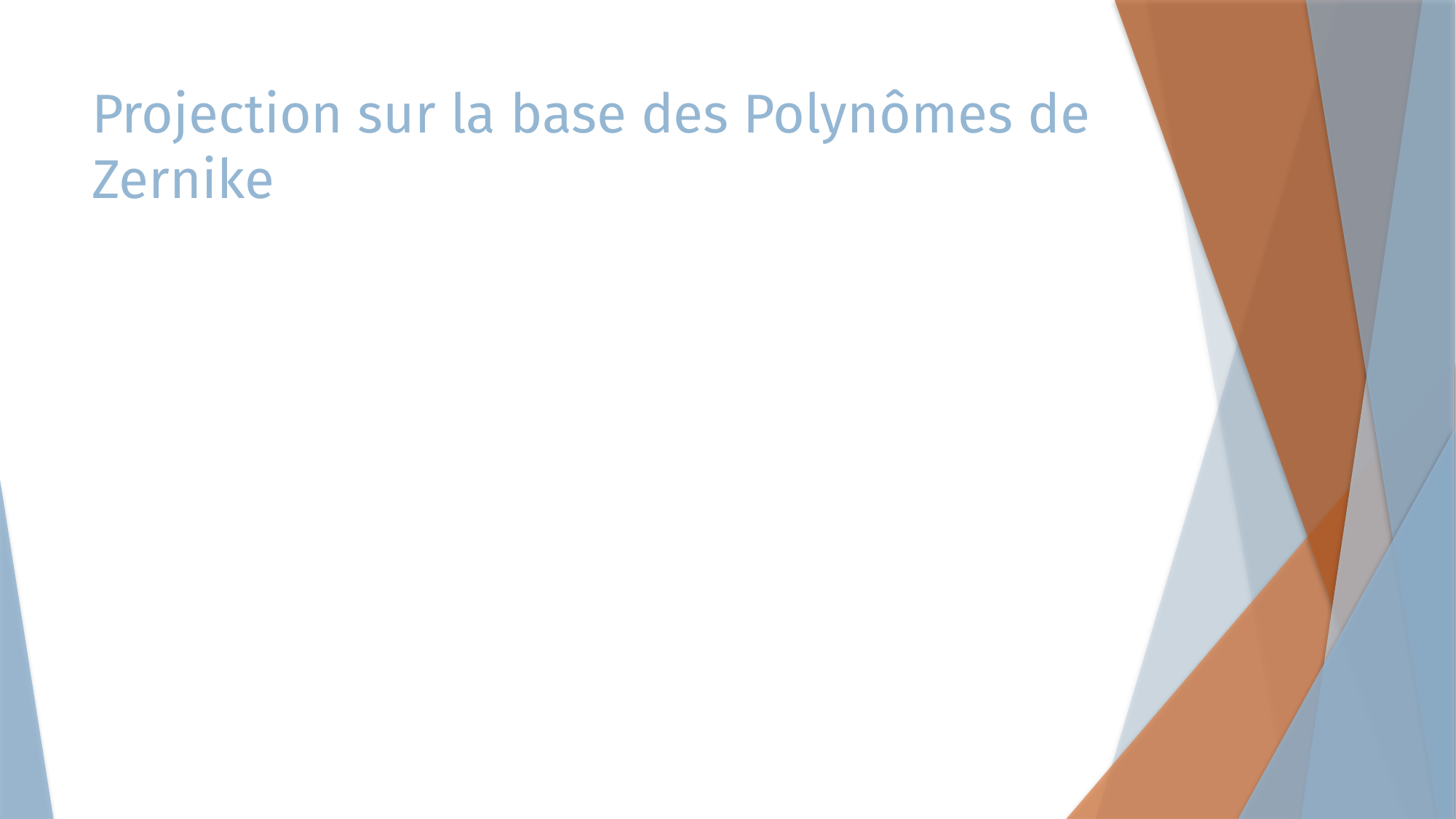

# Projection sur la base des Polynômes de Zernike